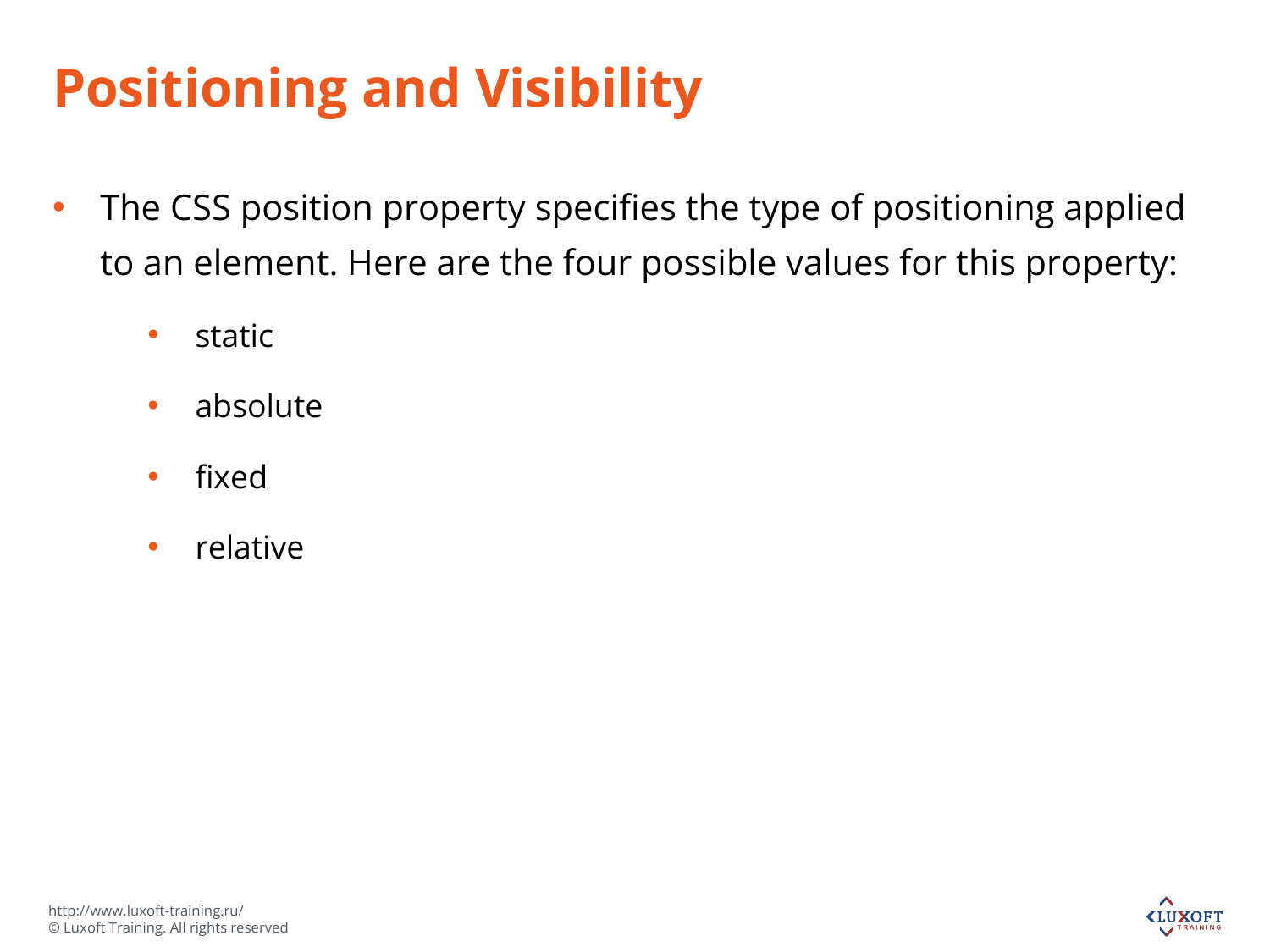

# Positioning and Visibility
The CSS position property specifies the type of positioning applied to an element. Here are the four possible values for this property:
static
absolute
fixed
relative